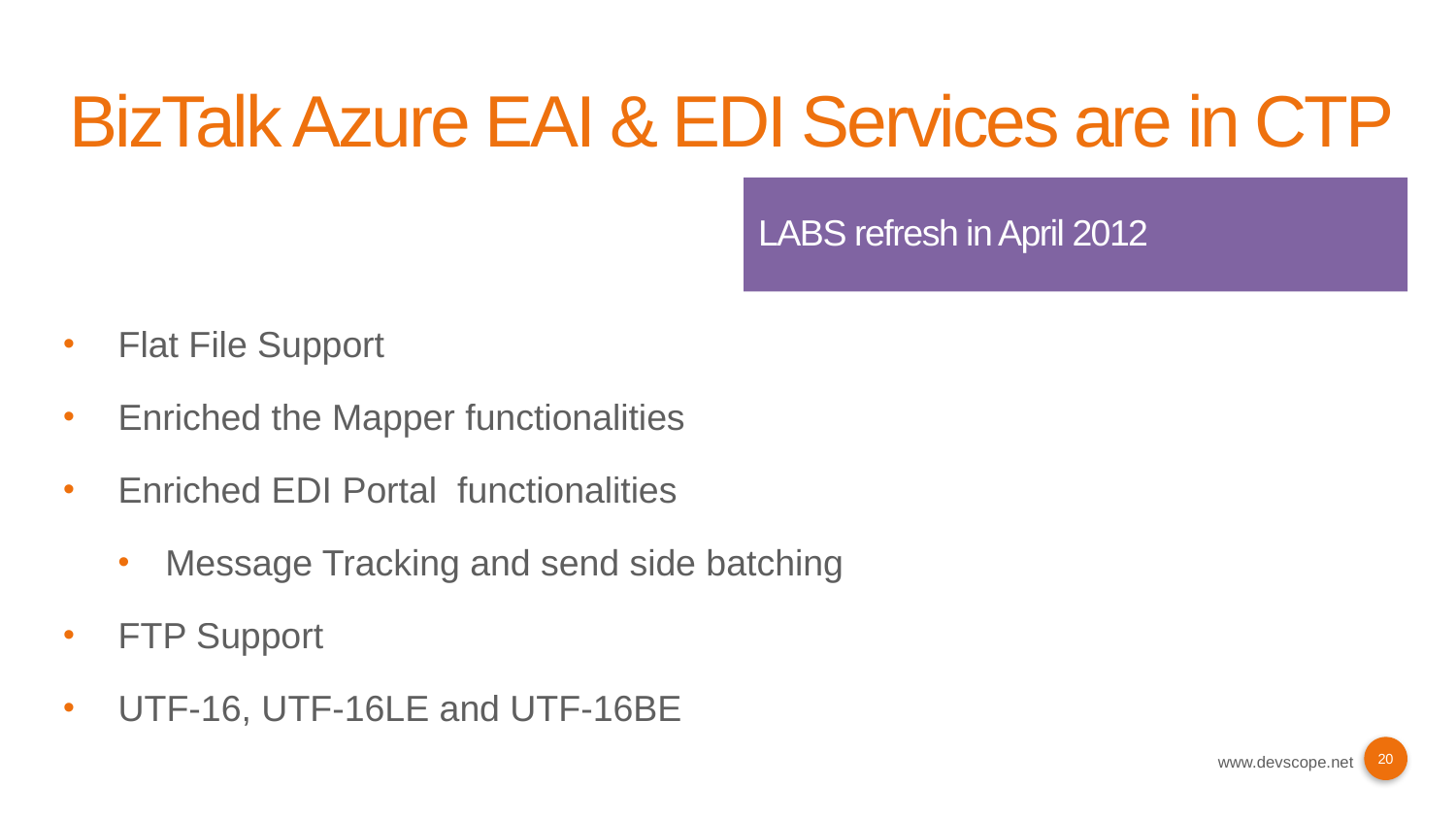

# BizTalk Azure EAI & EDI Services are in CTP
LABS refresh in April 2012
Flat File Support
Enriched the Mapper functionalities
Enriched EDI Portal  functionalities
Message Tracking and send side batching
FTP Support
UTF-16, UTF-16LE and UTF-16BE
20
www.devscope.net